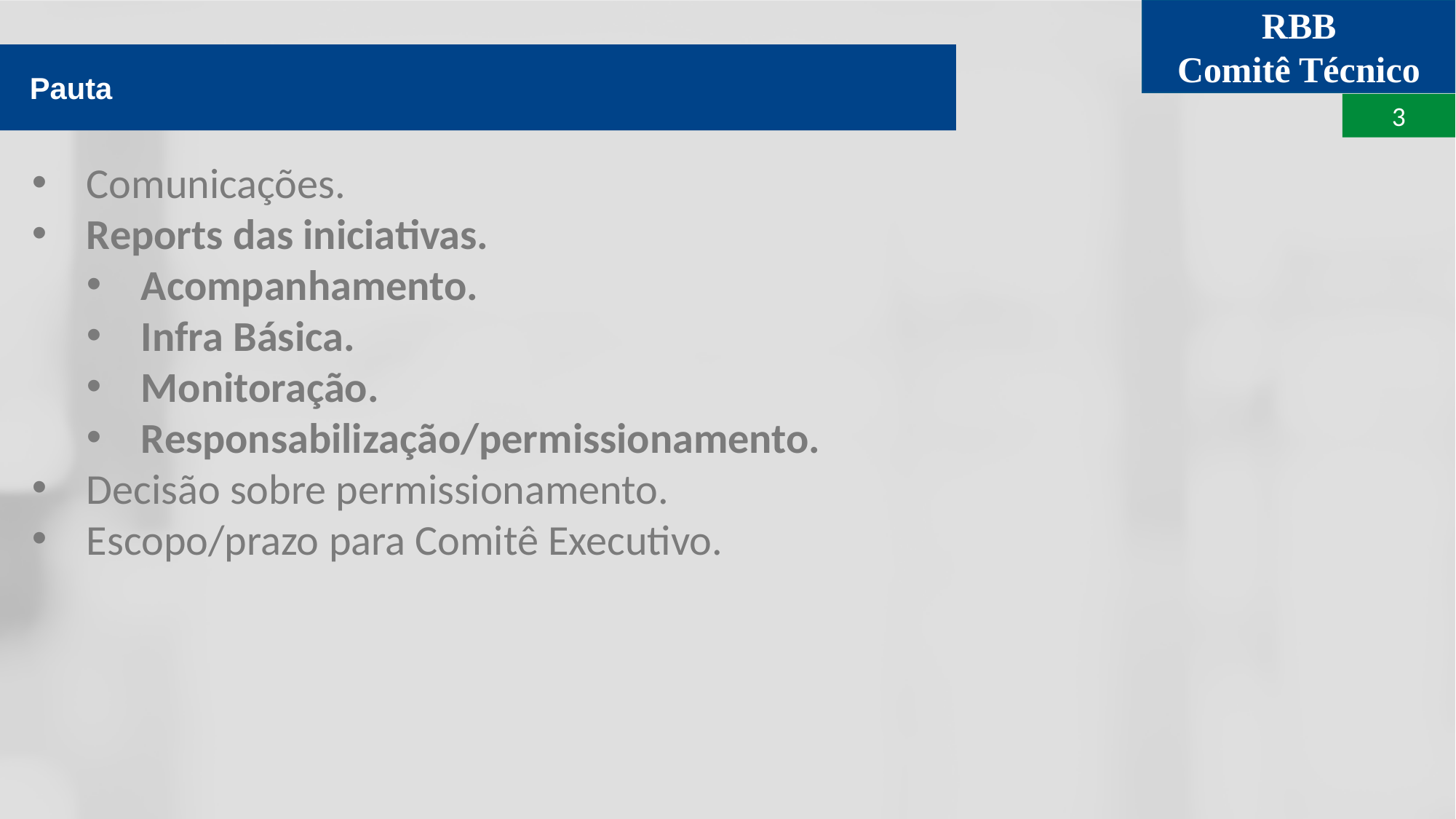

Pauta
Comunicações.
Reports das iniciativas.
Acompanhamento.
Infra Básica.
Monitoração.
Responsabilização/permissionamento.
Decisão sobre permissionamento.
Escopo/prazo para Comitê Executivo.